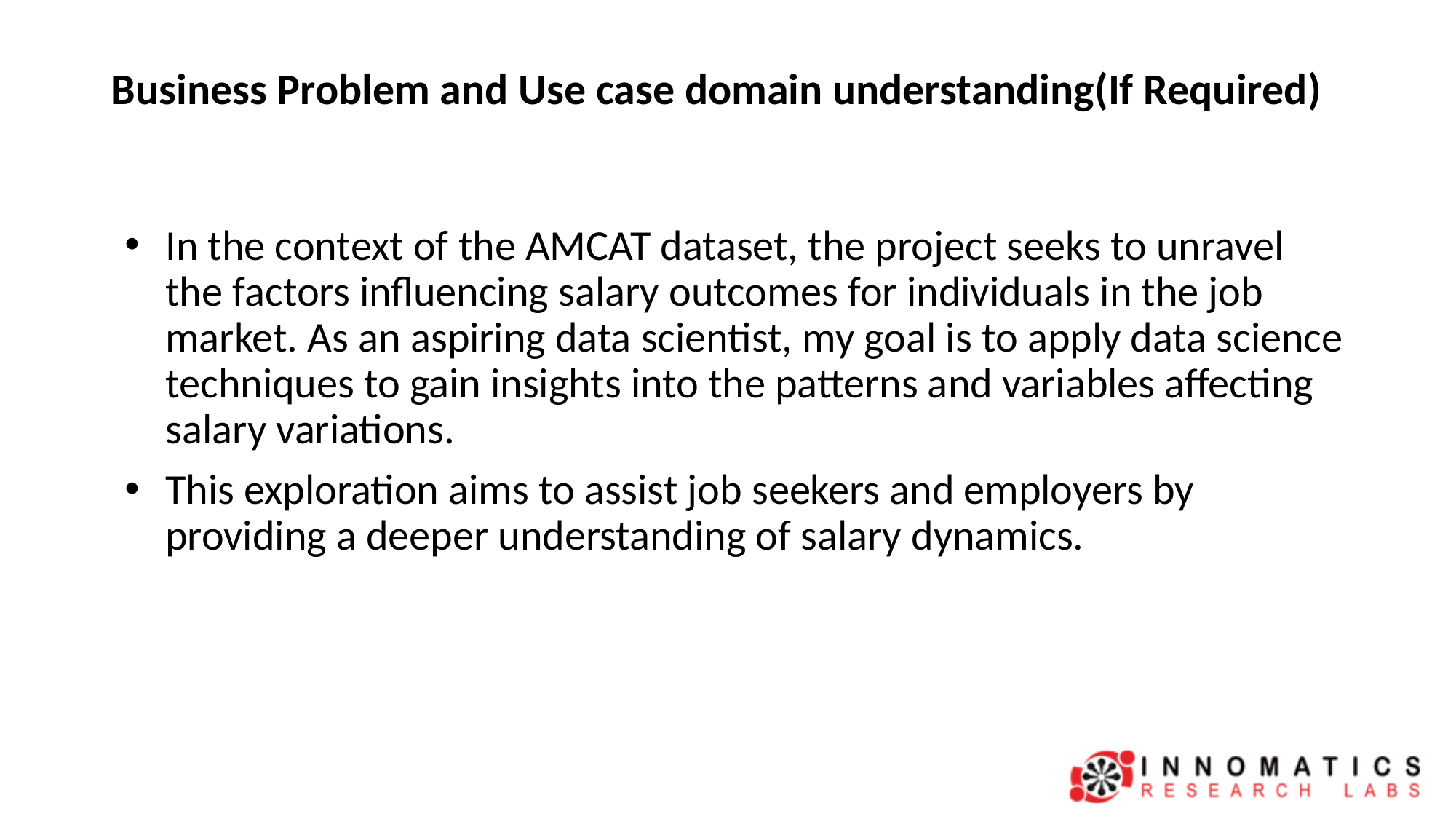

# Business Problem and Use case domain understanding(If Required)
In the context of the AMCAT dataset, the project seeks to unravel the factors influencing salary outcomes for individuals in the job market. As an aspiring data scientist, my goal is to apply data science techniques to gain insights into the patterns and variables affecting salary variations.
This exploration aims to assist job seekers and employers by providing a deeper understanding of salary dynamics.